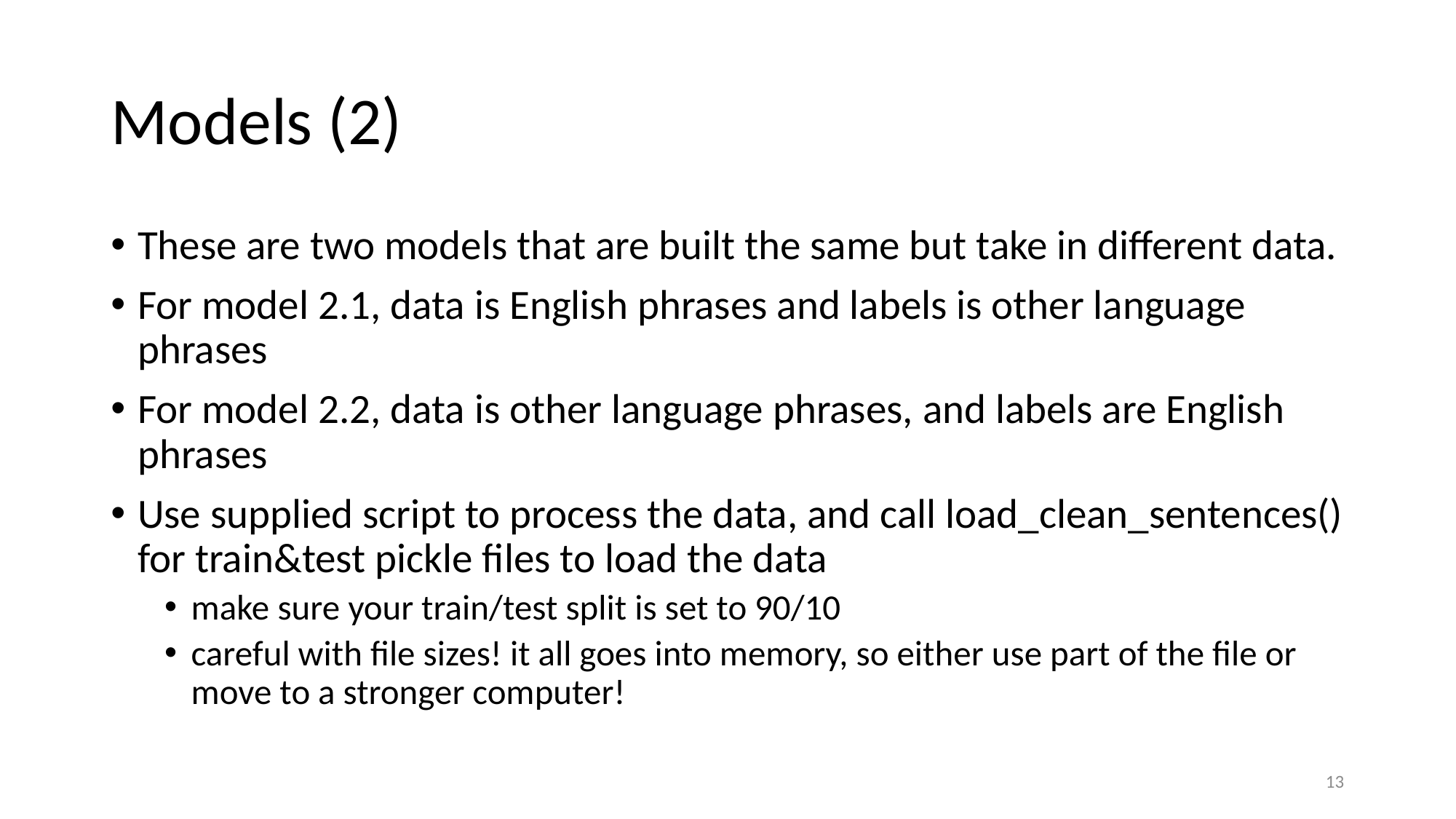

# Models (2)
These are two models that are built the same but take in different data.
For model 2.1, data is English phrases and labels is other language phrases
For model 2.2, data is other language phrases, and labels are English phrases
Use supplied script to process the data, and call load_clean_sentences() for train&test pickle files to load the data
make sure your train/test split is set to 90/10
careful with file sizes! it all goes into memory, so either use part of the file or move to a stronger computer!
13